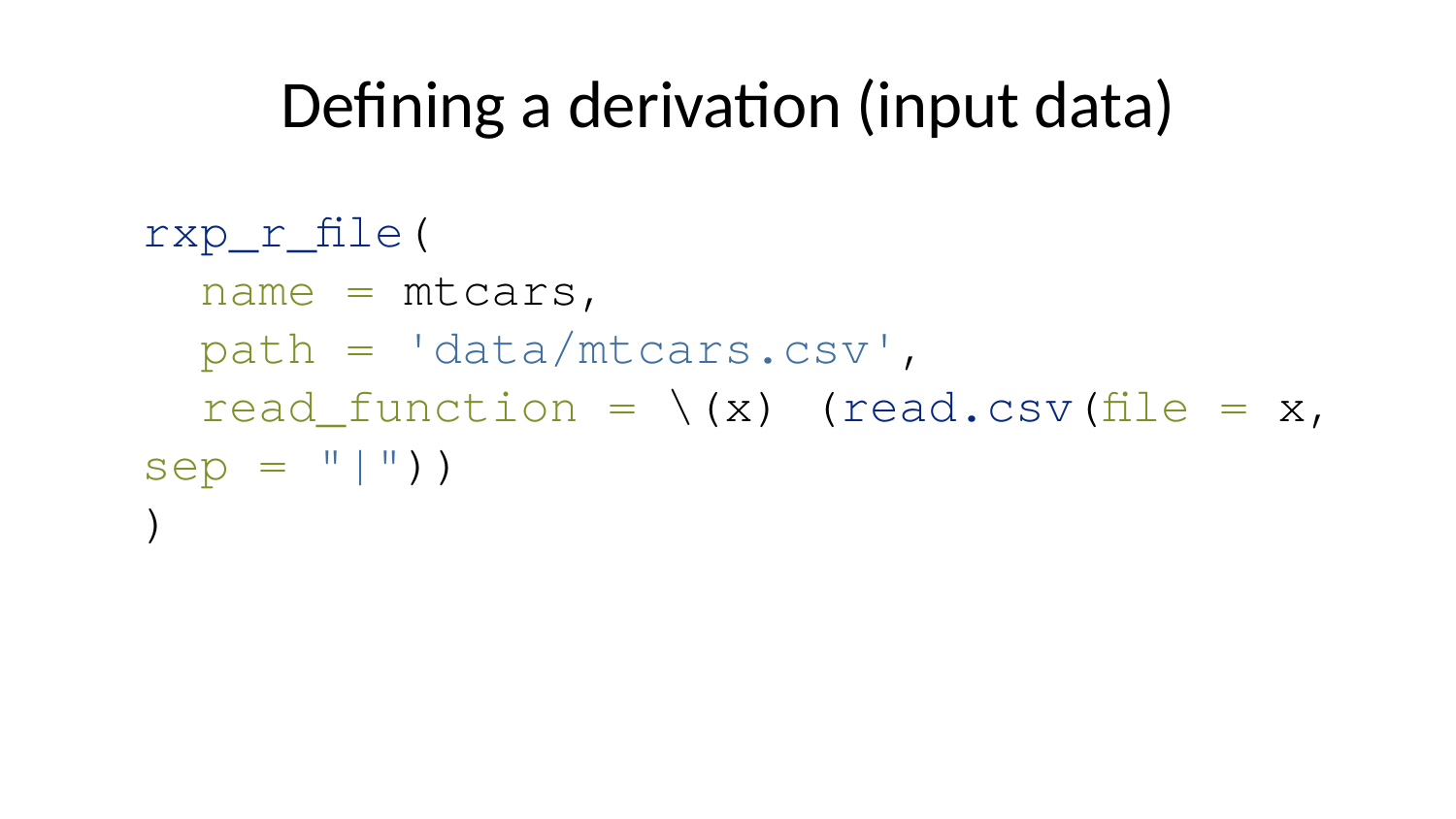

# Defining a derivation (input data)
rxp_r_file(
  name = mtcars,
  path = 'data/mtcars.csv',
  read_function = \(x) (read.csv(file = x, sep = "|"))
)